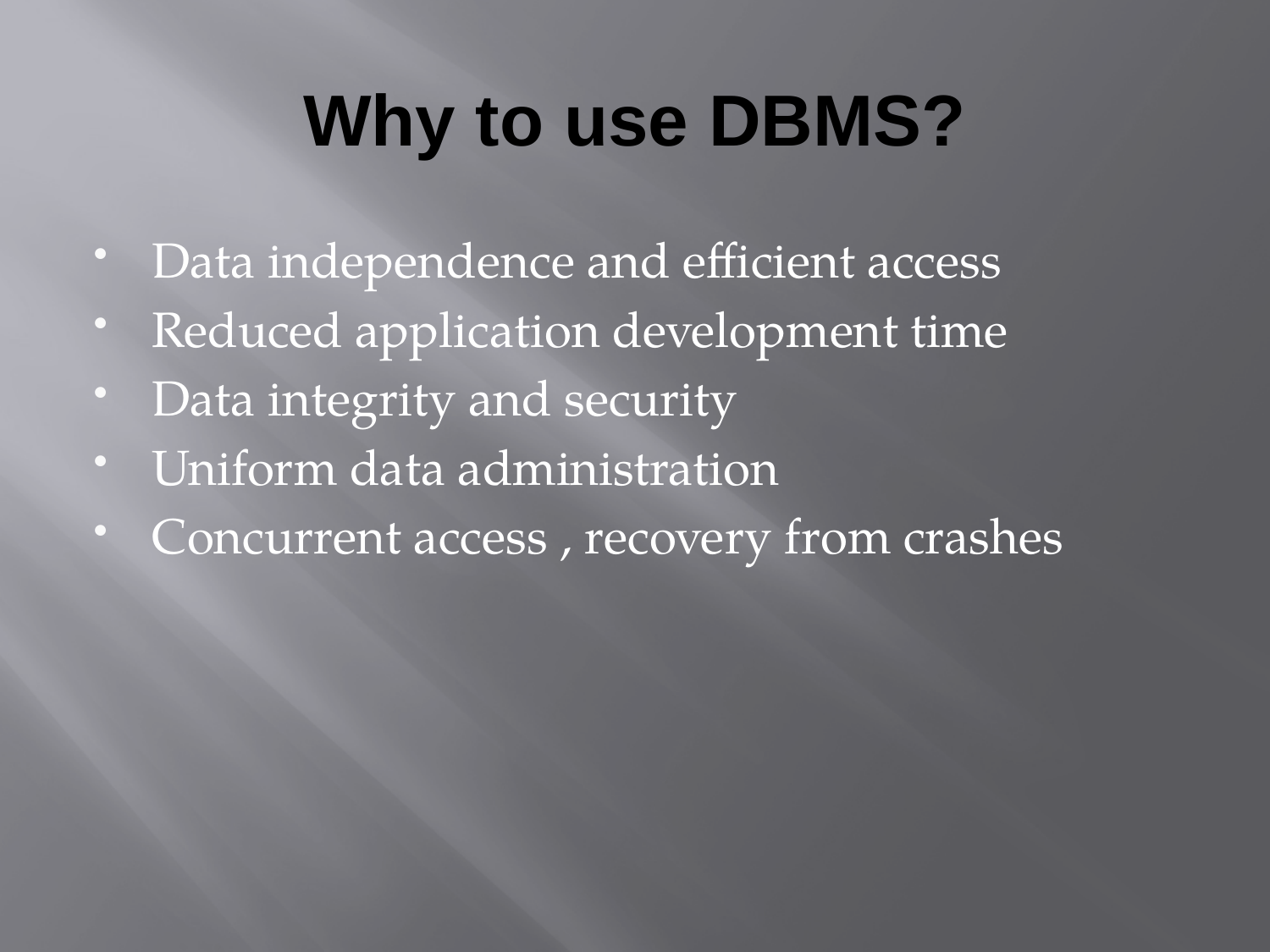

# Why to use DBMS?
Data independence and efficient access
Reduced application development time
Data integrity and security
Uniform data administration
Concurrent access , recovery from crashes